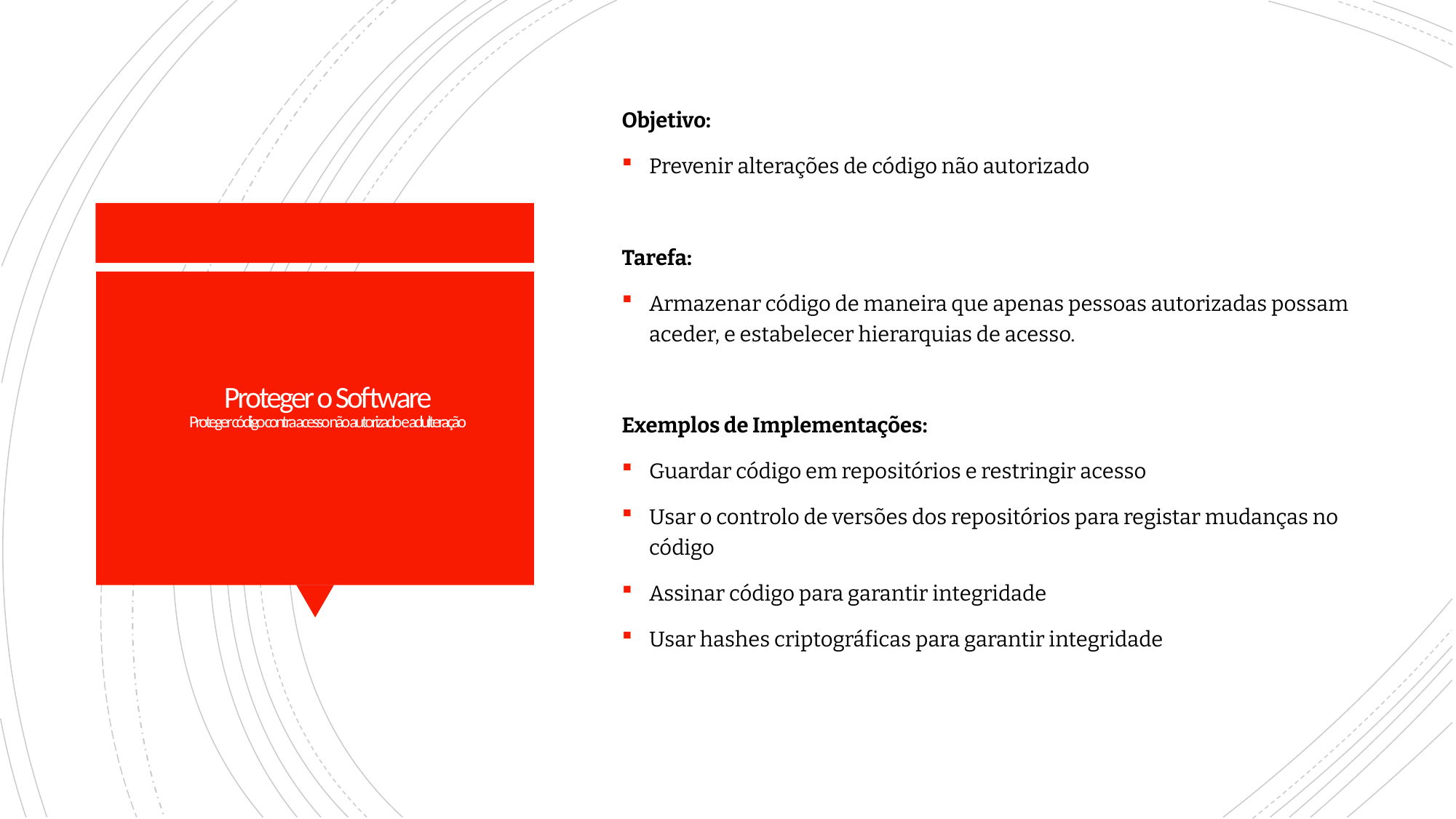

Objetivo:
Prevenir alterações de código não autorizado

Tarefa:
Armazenar código de maneira que apenas pessoas autorizadas possam aceder, e estabelecer hierarquias de acesso.

Exemplos de Implementações:
Guardar código em repositórios e restringir acesso
Usar o controlo de versões dos repositórios para registar mudanças no código
Assinar código para garantir integridade
Usar hashes criptográficas para garantir integridade

# Proteger o Software Proteger código contra acesso não autorizado e adulteração